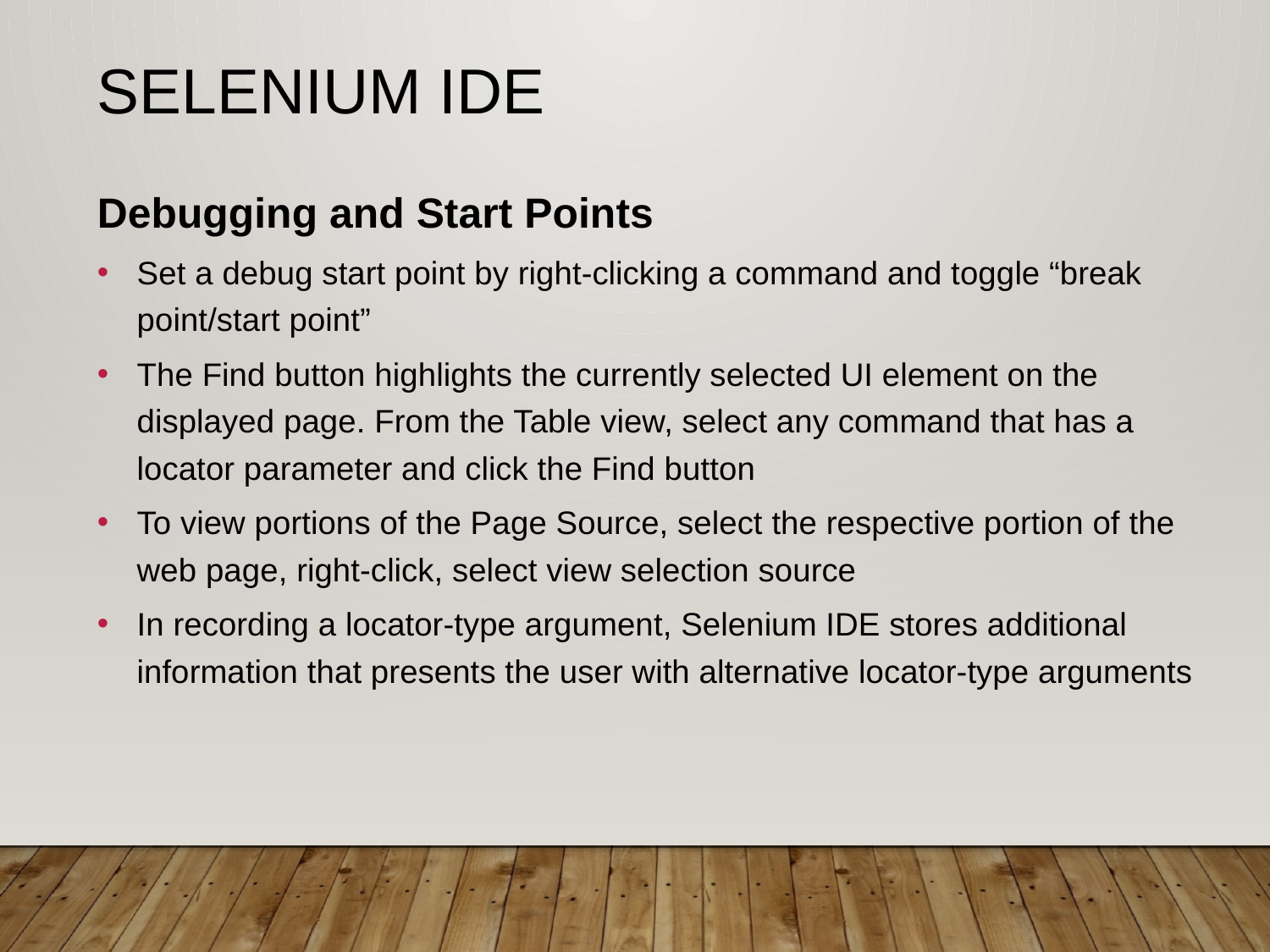

# Selenium IDE
Debugging and Start Points
Set a debug start point by right-clicking a command and toggle “break point/start point”
The Find button highlights the currently selected UI element on the displayed page. From the Table view, select any command that has a locator parameter and click the Find button
To view portions of the Page Source, select the respective portion of the web page, right-click, select view selection source
In recording a locator-type argument, Selenium IDE stores additional information that presents the user with alternative locator-type arguments